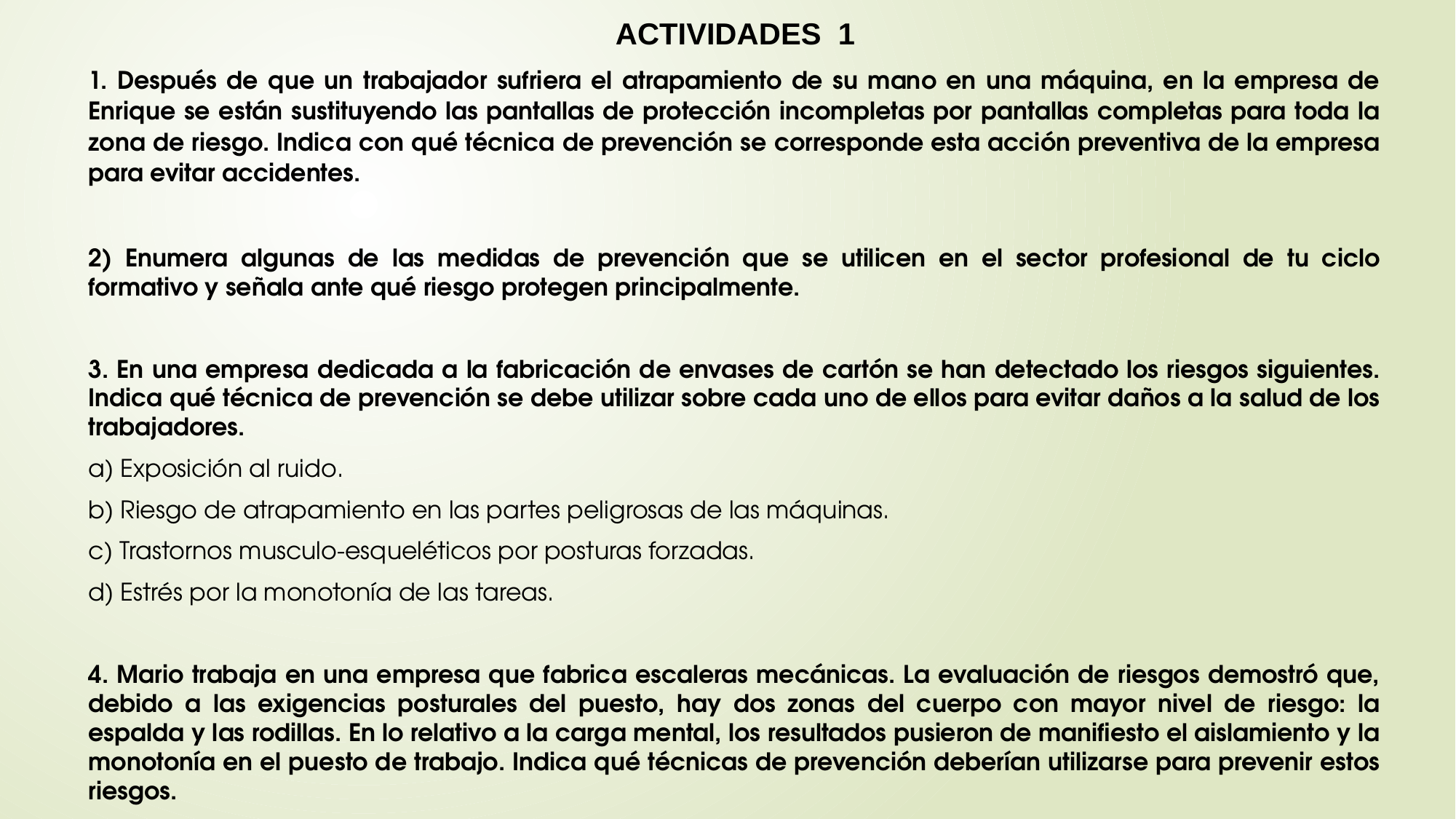

ACTIVIDADES  1
1. Después de que un trabajador sufriera el atrapamiento de su mano en una máquina, en la empresa de Enrique se están sustituyendo las pantallas de protección incompletas por pantallas completas para toda la zona de riesgo. Indica con qué técnica de prevención se corresponde esta acción preventiva de la empresa para evitar accidentes.

2) Enumera algunas de las medidas de prevención que se utilicen en el sector profesional de tu ciclo formativo y señala ante qué riesgo protegen principalmente.

3. En una empresa dedicada a la fabricación de envases de cartón se han detectado los riesgos siguientes. Indica qué técnica de prevención se debe utilizar sobre cada uno de ellos para evitar daños a la salud de los trabajadores.
a) Exposición al ruido.
b) Riesgo de atrapamiento en las partes peligrosas de las máquinas.
c) Trastornos musculo-esqueléticos por posturas forzadas.
d) Estrés por la monotonía de las tareas.

4. Mario trabaja en una empresa que fabrica escaleras mecánicas. La evaluación de riesgos demostró que, debido a las exigencias posturales del puesto, hay dos zonas del cuerpo con mayor nivel de riesgo: la espalda y las rodillas. En lo relativo a la carga mental, los resultados pusieron de manifiesto el aislamiento y la monotonía en el puesto de trabajo. Indica qué técnicas de prevención deberían utilizarse para prevenir estos riesgos.